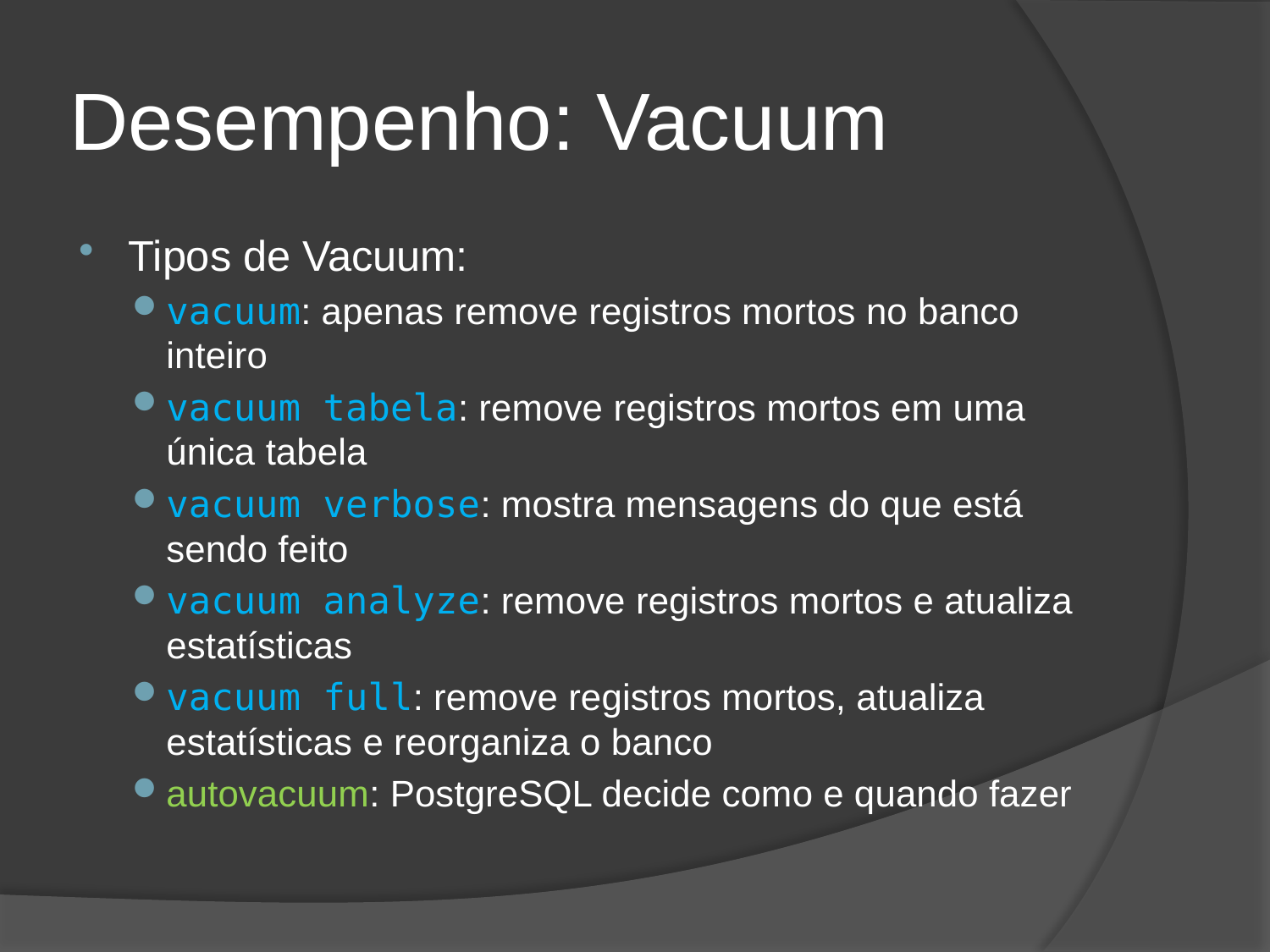

# Desempenho: Vacuum
Tipos de Vacuum:
vacuum: apenas remove registros mortos no banco inteiro
vacuum tabela: remove registros mortos em uma única tabela
vacuum verbose: mostra mensagens do que está sendo feito
vacuum analyze: remove registros mortos e atualiza estatísticas
vacuum full: remove registros mortos, atualiza estatísticas e reorganiza o banco
autovacuum: PostgreSQL decide como e quando fazer